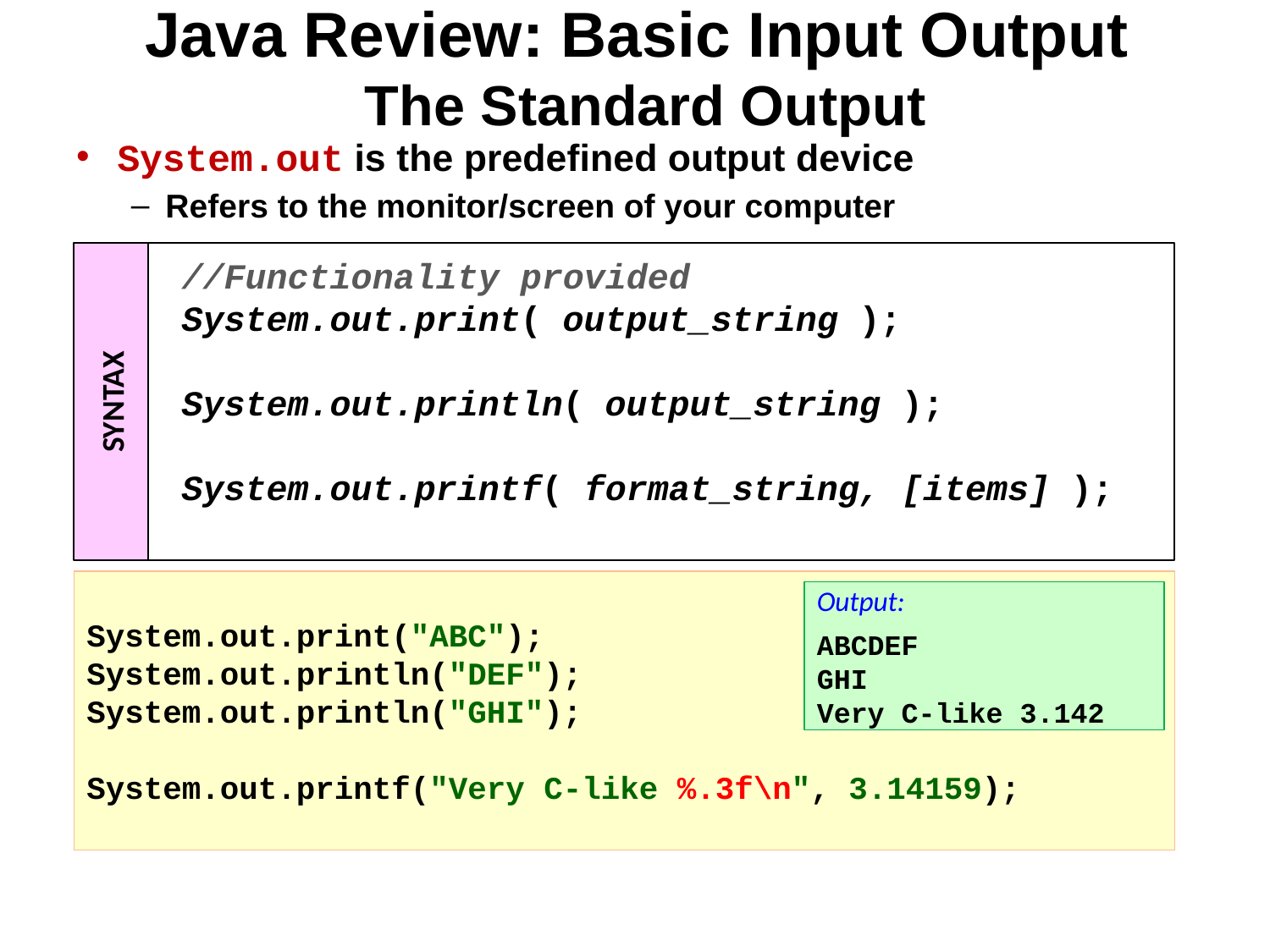

# Java Review: Basic Input Output The Standard Output
System.out is the predefined output device
Refers to the monitor/screen of your computer
SYNTAX

 //Functionality provided
 System.out.print( output_string );

 System.out.println( output_string );

 System.out.printf( format_string, [items] );

System.out.print("ABC");
System.out.println("DEF");
System.out.println("GHI");

System.out.printf("Very C-like %.3f\n", 3.14159);

Output:
ABCDEF
GHI
Very C-like 3.142